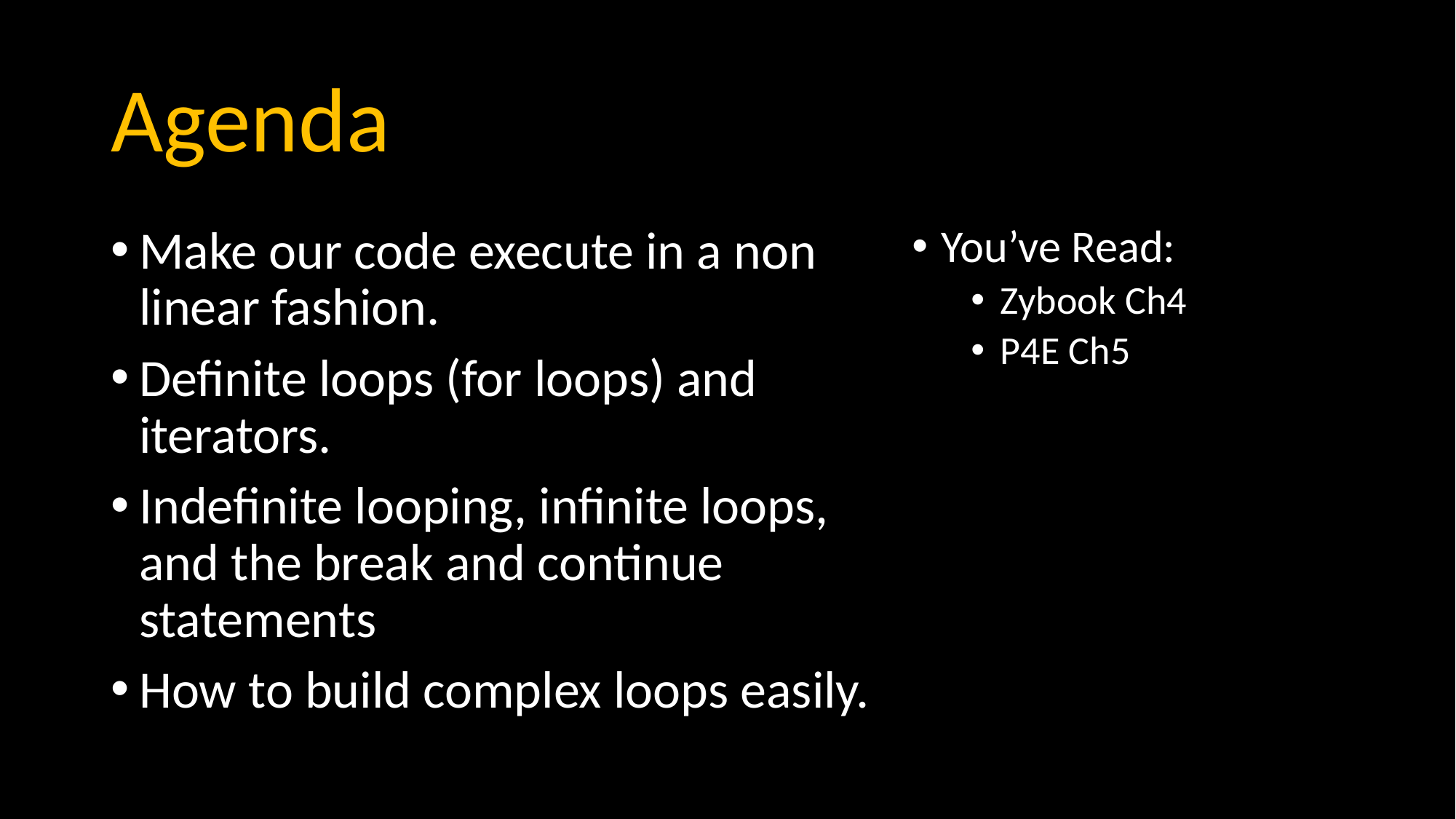

# Agenda
Make our code execute in a non linear fashion.
Definite loops (for loops) and iterators.
Indefinite looping, infinite loops, and the break and continue statements
How to build complex loops easily.

You’ve Read:
Zybook Ch4
P4E Ch5